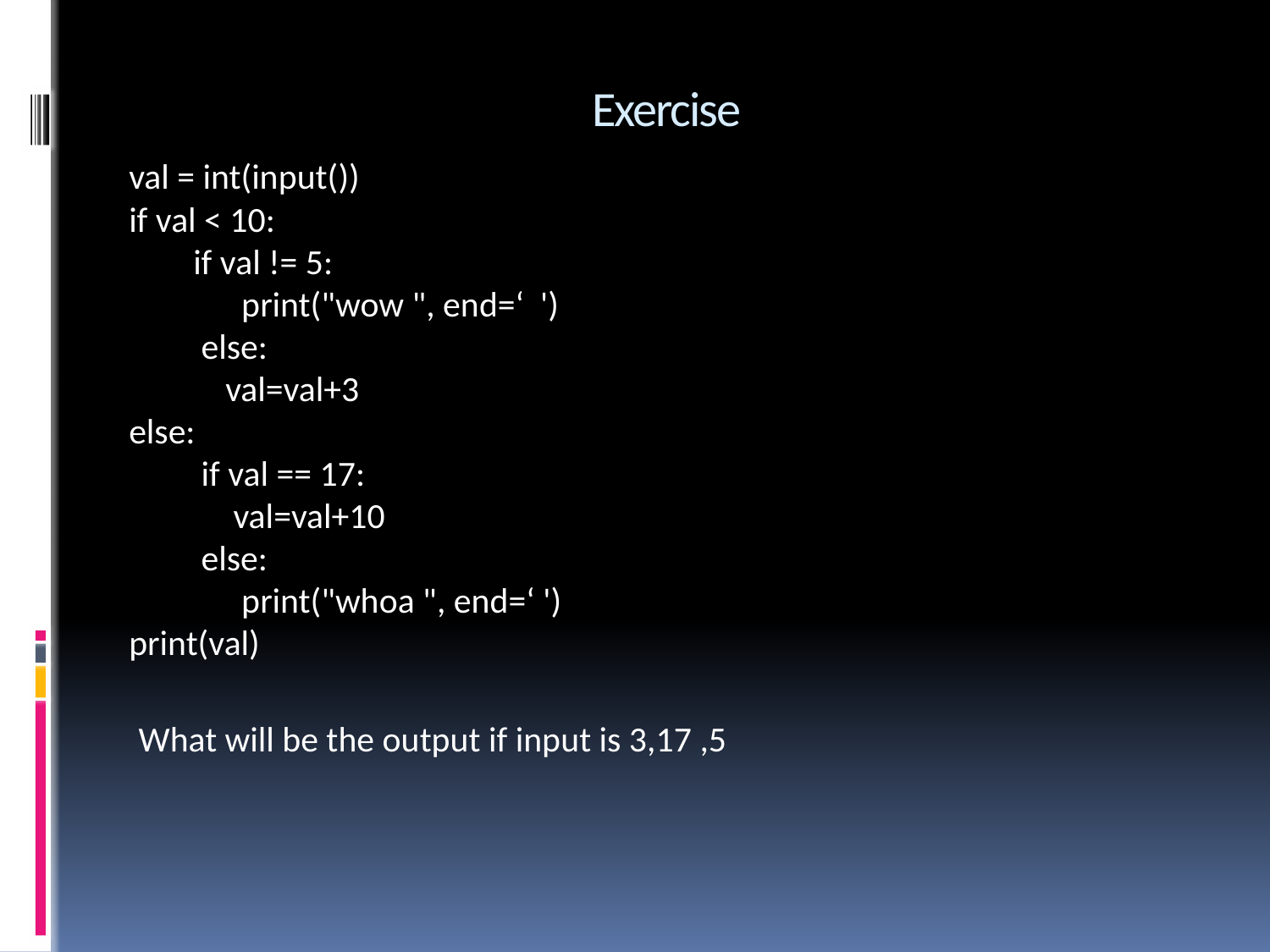

# Exercise
val = int(input())
if val < 10:
        if val != 5:
              print("wow ", end=‘  ')
         else:
            val=val+3
else:
         if val == 17:
             val=val+10
         else:
              print("whoa ", end=‘ ')
print(val)

What will be the output if input is 3,17 ,5